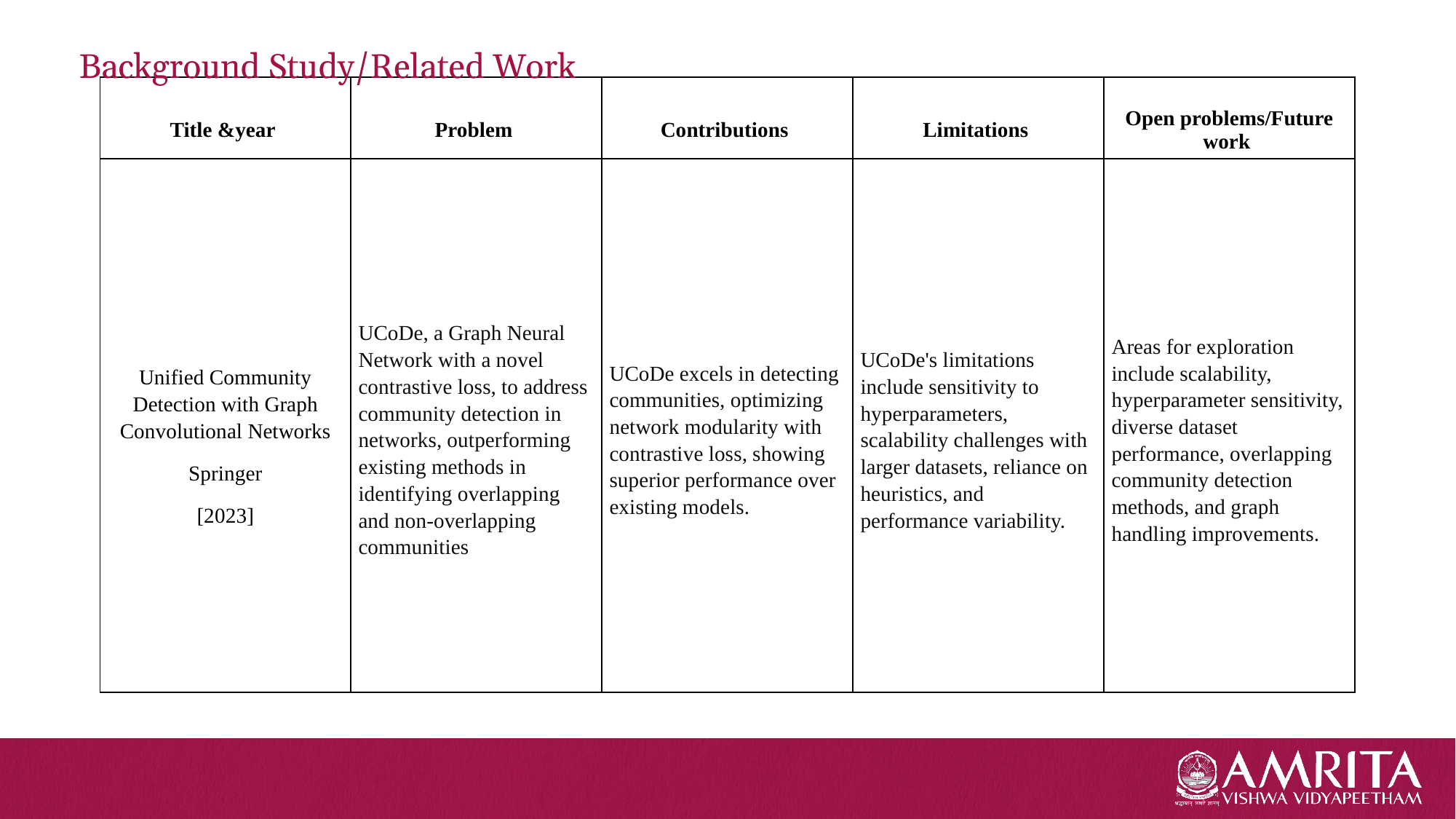

# Background Study/Related Work

| Title &year | Problem | Contributions | Limitations | Open problems/Future work |
| --- | --- | --- | --- | --- |
| Unified Community Detection with Graph Convolutional Networks Springer [2023] | UCoDe, a Graph Neural Network with a novel contrastive loss, to address community detection in networks, outperforming existing methods in identifying overlapping and non-overlapping communities | UCoDe excels in detecting communities, optimizing network modularity with contrastive loss, showing superior performance over existing models. | UCoDe's limitations include sensitivity to hyperparameters, scalability challenges with larger datasets, reliance on heuristics, and performance variability. | Areas for exploration include scalability, hyperparameter sensitivity, diverse dataset performance, overlapping community detection methods, and graph handling improvements. |